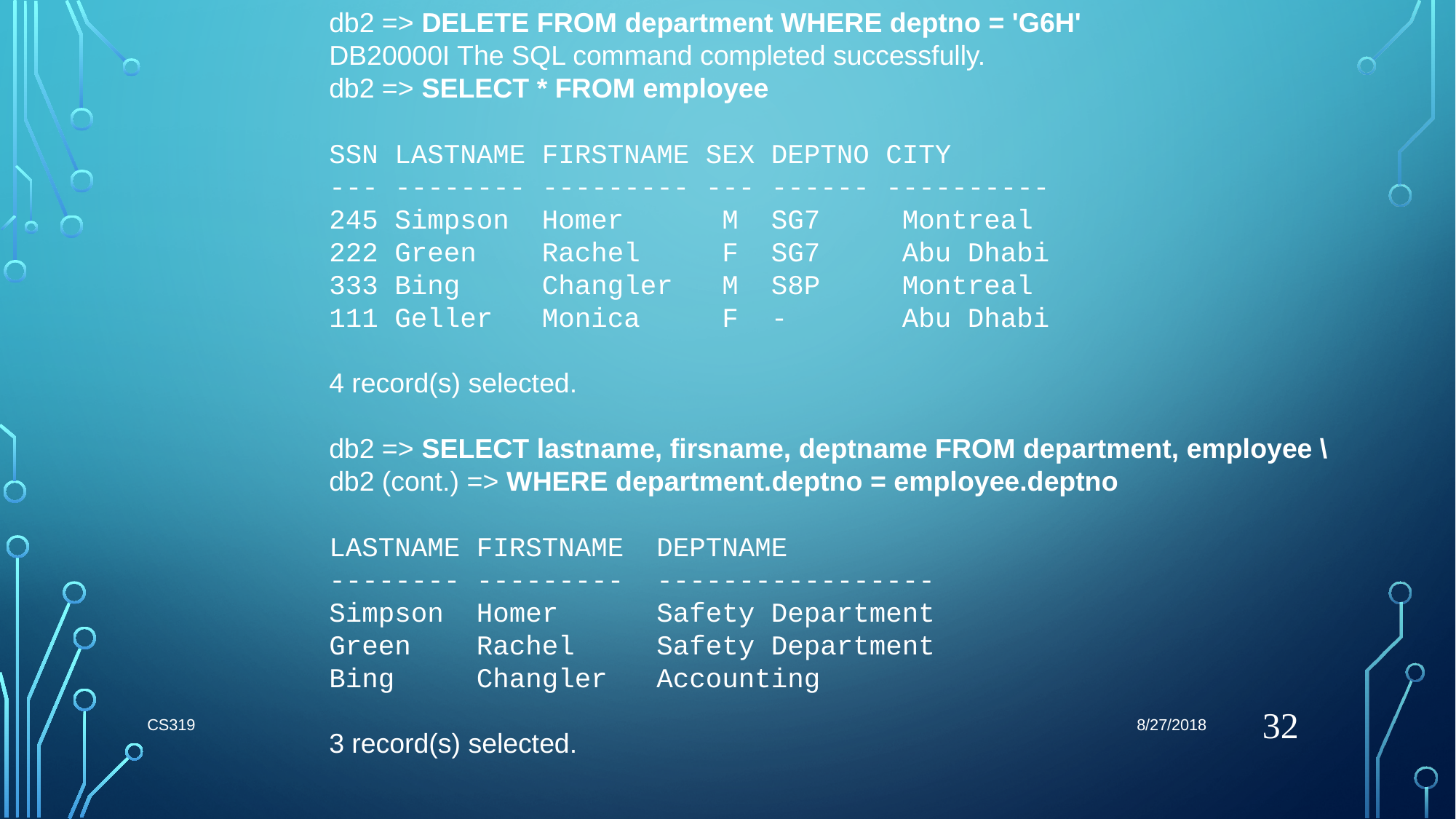

8/27/2018
db2 => DELETE FROM department WHERE deptno = 'G6H'
DB20000I The SQL command completed successfully.
db2 => SELECT * FROM employee
SSN LASTNAME FIRSTNAME SEX DEPTNO CITY
--- -------- --------- --- ------ ----------
245 Simpson  Homer      M  SG7     Montreal
222 Green    Rachel     F  SG7     Abu Dhabi
333 Bing     Changler   M  S8P     Montreal
111 Geller   Monica     F  -       Abu Dhabi
4 record(s) selected.
db2 => SELECT lastname, firsname, deptname FROM department, employee \
db2 (cont.) => WHERE department.deptno = employee.deptno
LASTNAME FIRSTNAME  DEPTNAME
-------- ---------  -----------------
Simpson  Homer      Safety Department
Green    Rachel     Safety Department
Bing     Changler   Accounting
3 record(s) selected.
32
CS319